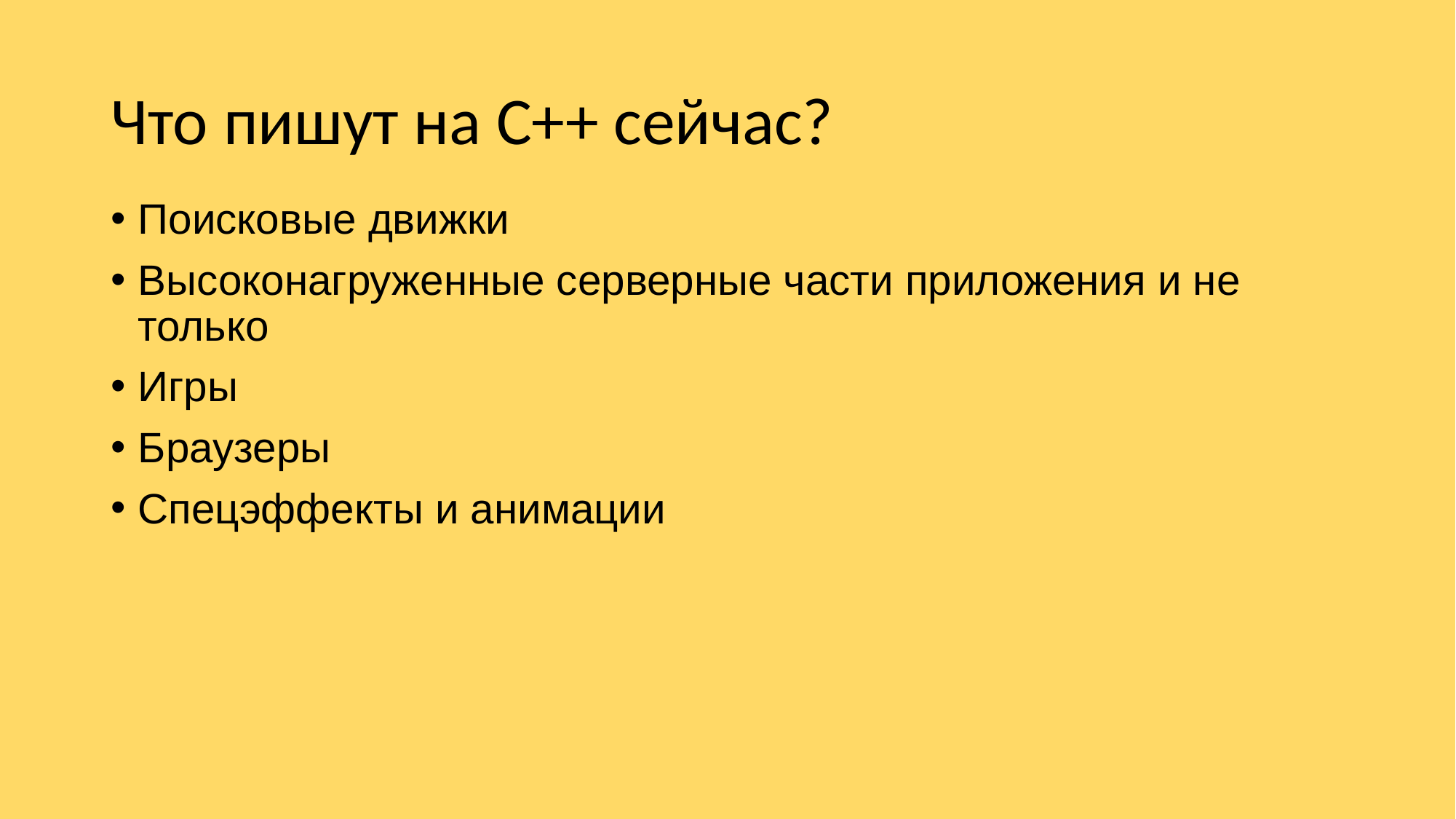

# Что пишут на С++ сейчас?
Поисковые движки
Высоконагруженные серверные части приложения и не только
Игры
Браузеры
Спецэффекты и анимации